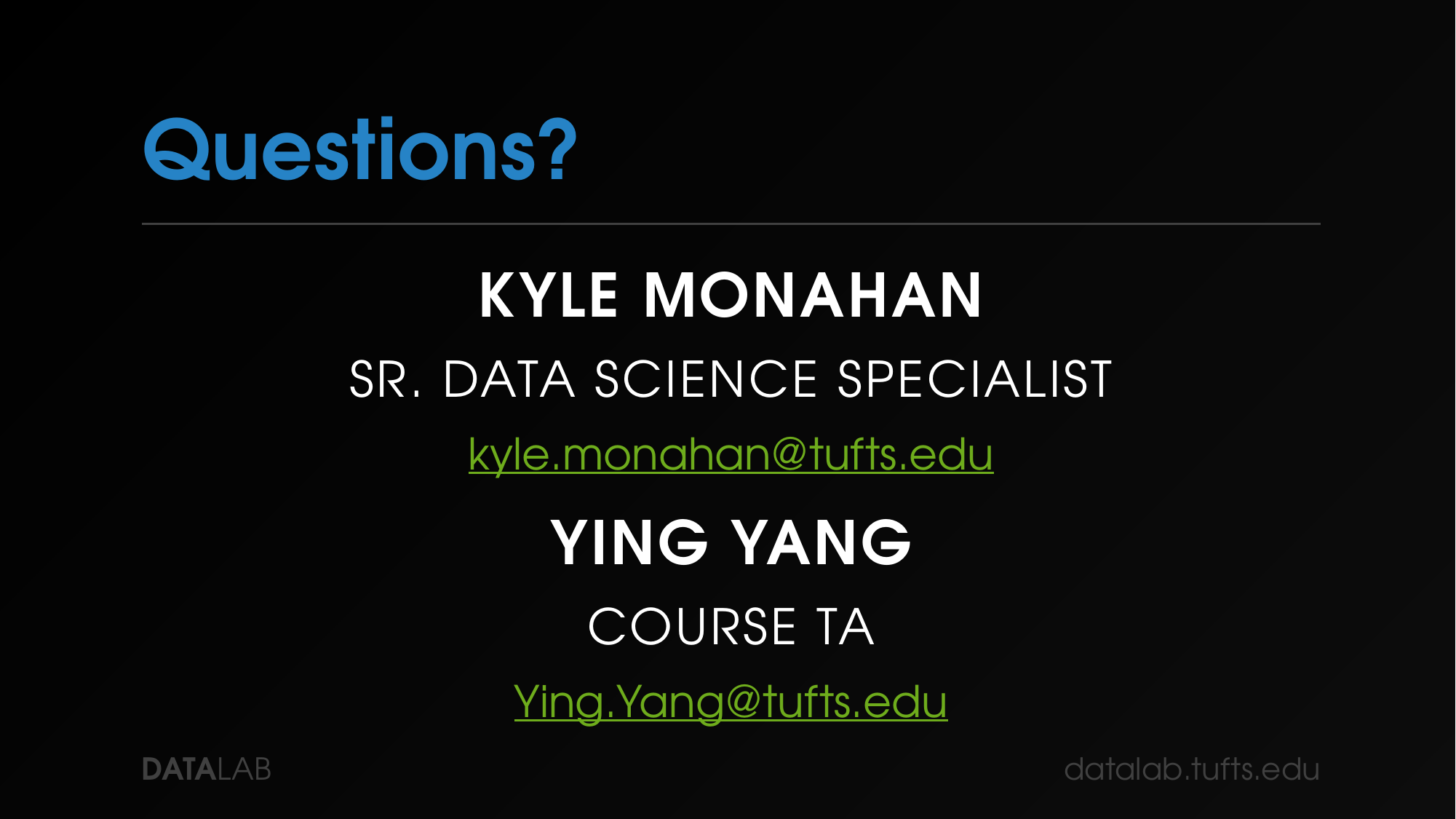

# Questions?
Kyle Monahan
Sr. Data Science Specialist
kyle.monahan@tufts.edu
Ying Yang
Course TA
Ying.Yang@tufts.edu